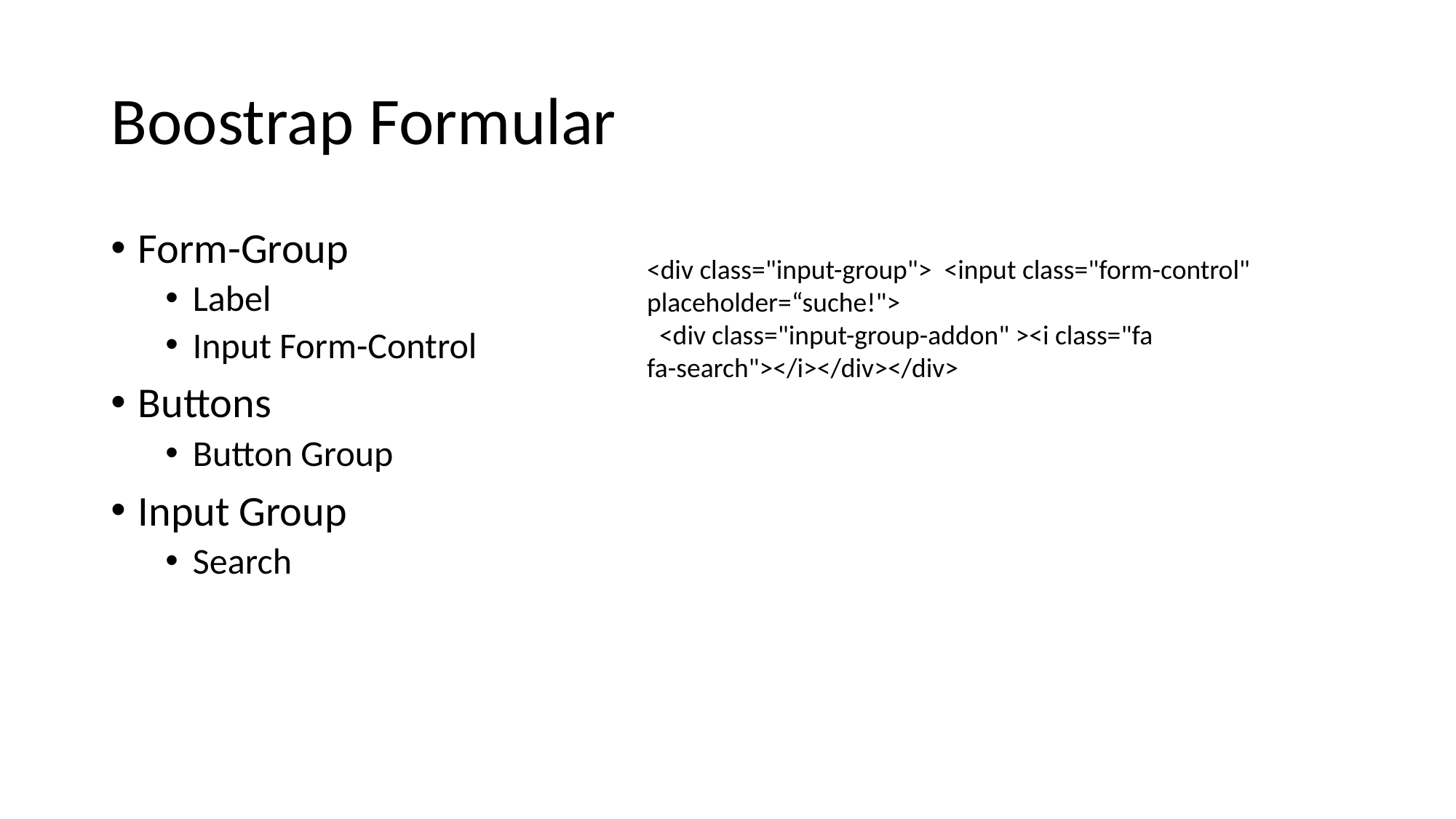

# Boostrap Formular
Form-Group
Label
Input Form-Control
Buttons
Button Group
Input Group
Search
<div class="input-group">  <input class="form-control"         placeholder=“suche!">
  <div class="input-group-addon" ><i class="fa fa-search"></i></div></div>